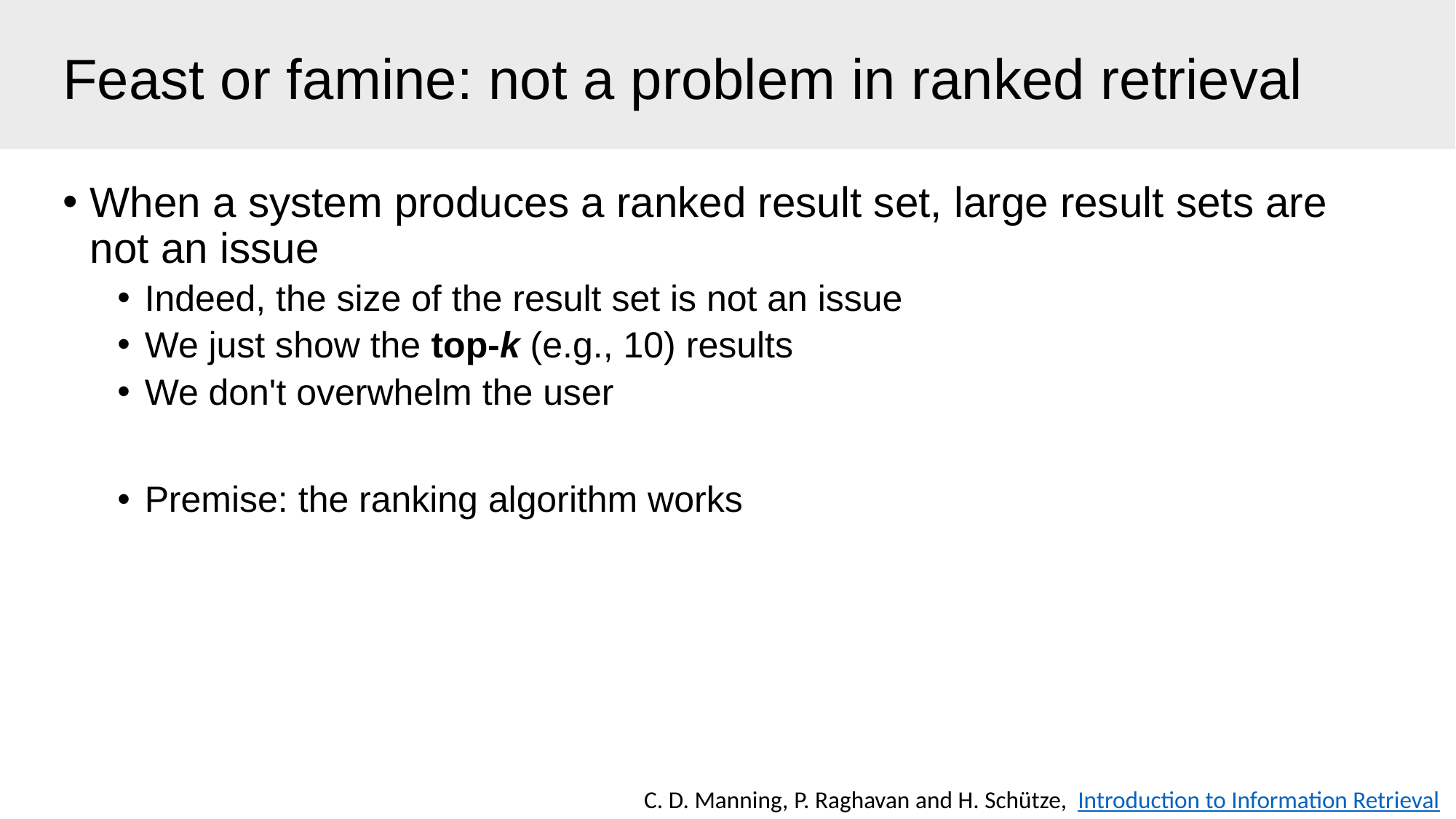

# Feast or famine: not a problem in ranked retrieval
When a system produces a ranked result set, large result sets are not an issue
Indeed, the size of the result set is not an issue
We just show the top-k (e.g., 10) results
We don't overwhelm the user

Premise: the ranking algorithm works
C. D. Manning, P. Raghavan and H. Schütze,  Introduction to Information Retrieval